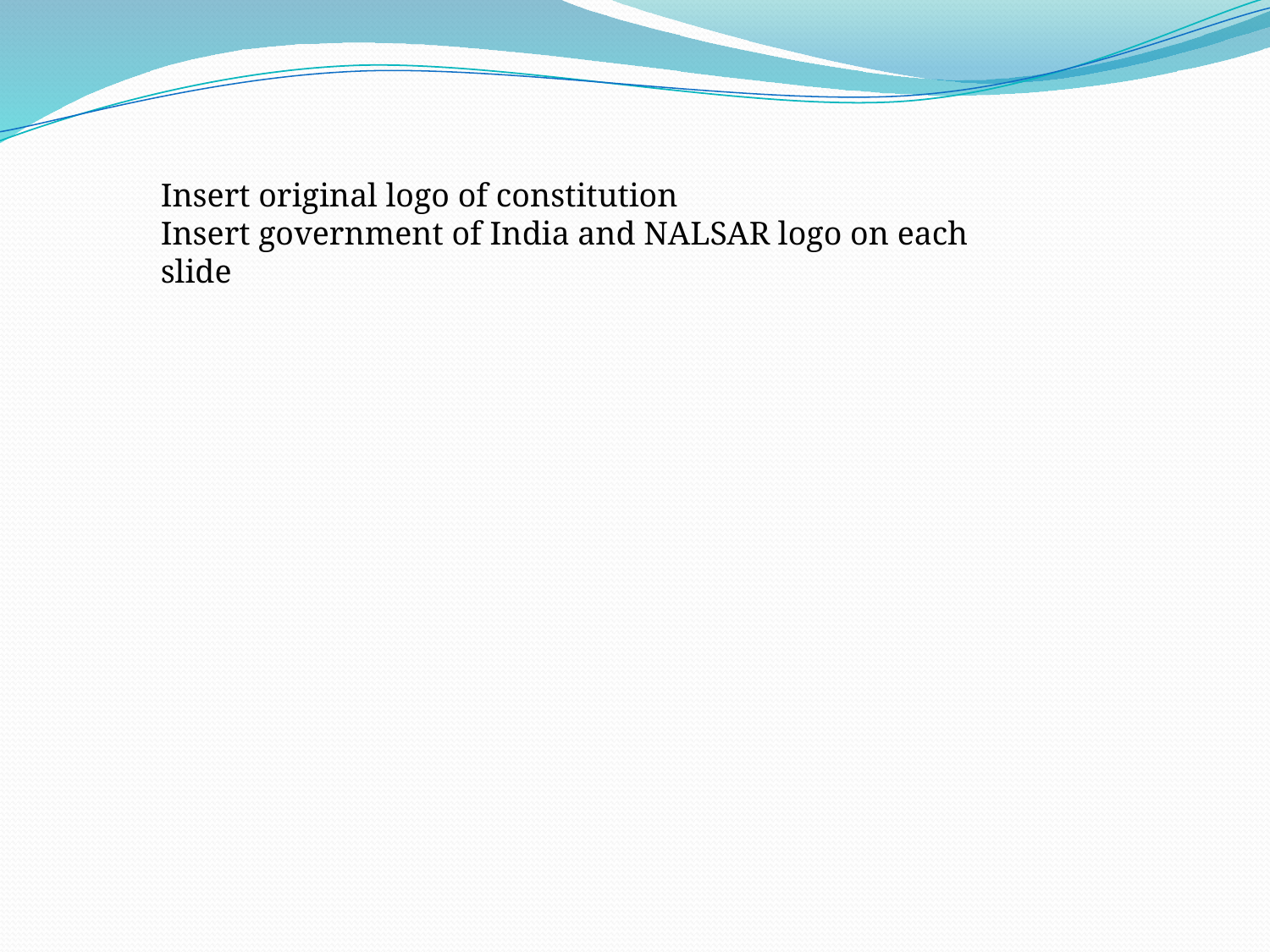

Insert original logo of constitution
Insert government of India and NALSAR logo on each slide